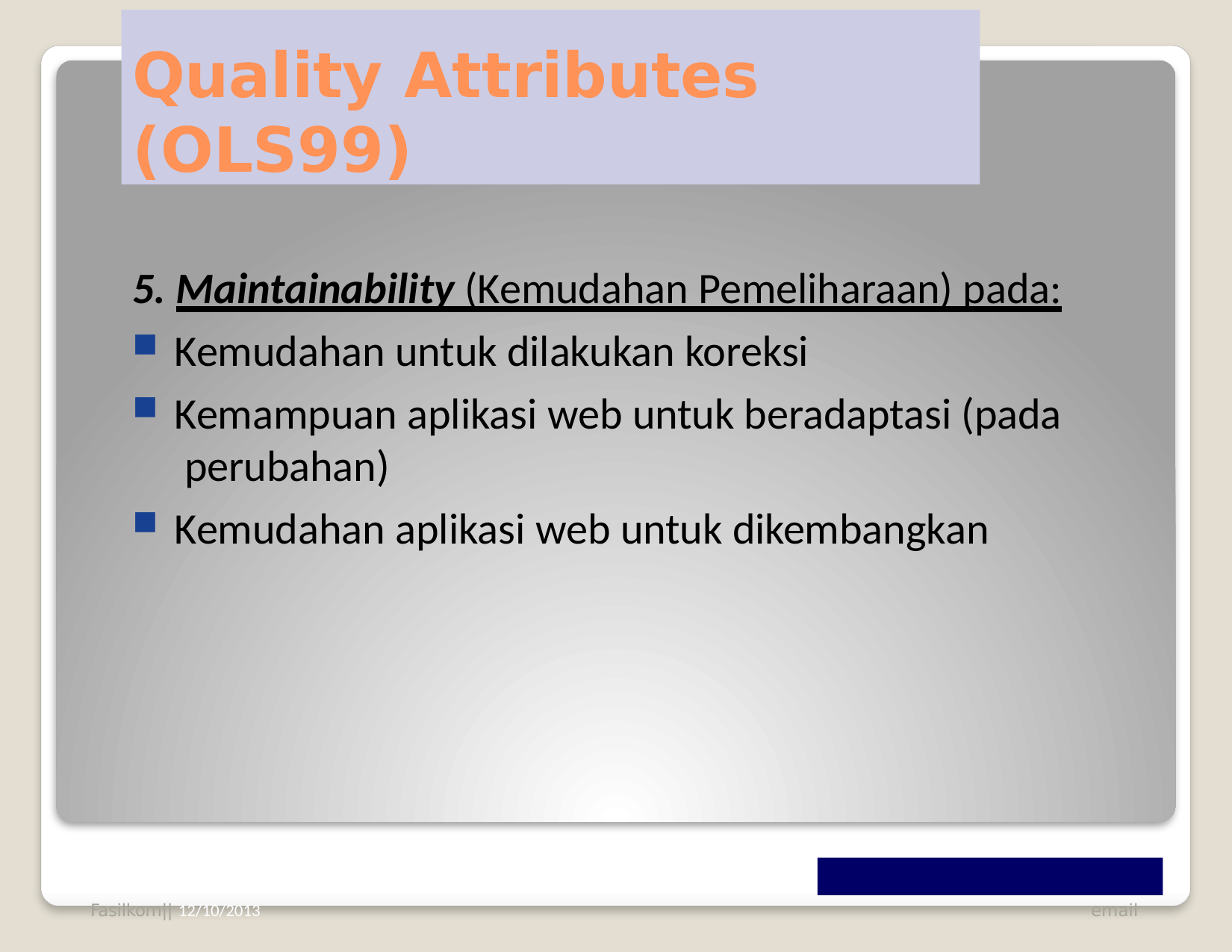

# Quality Attributes (OLS99)
5. Maintainability (Kemudahan Pemeliharaan) pada:
Kemudahan untuk dilakukan koreksi
Kemampuan aplikasi web untuk beradaptasi (pada  perubahan)
Kemudahan aplikasi web untuk dikembangkan

Fasilkom|| 12/10/2013
email